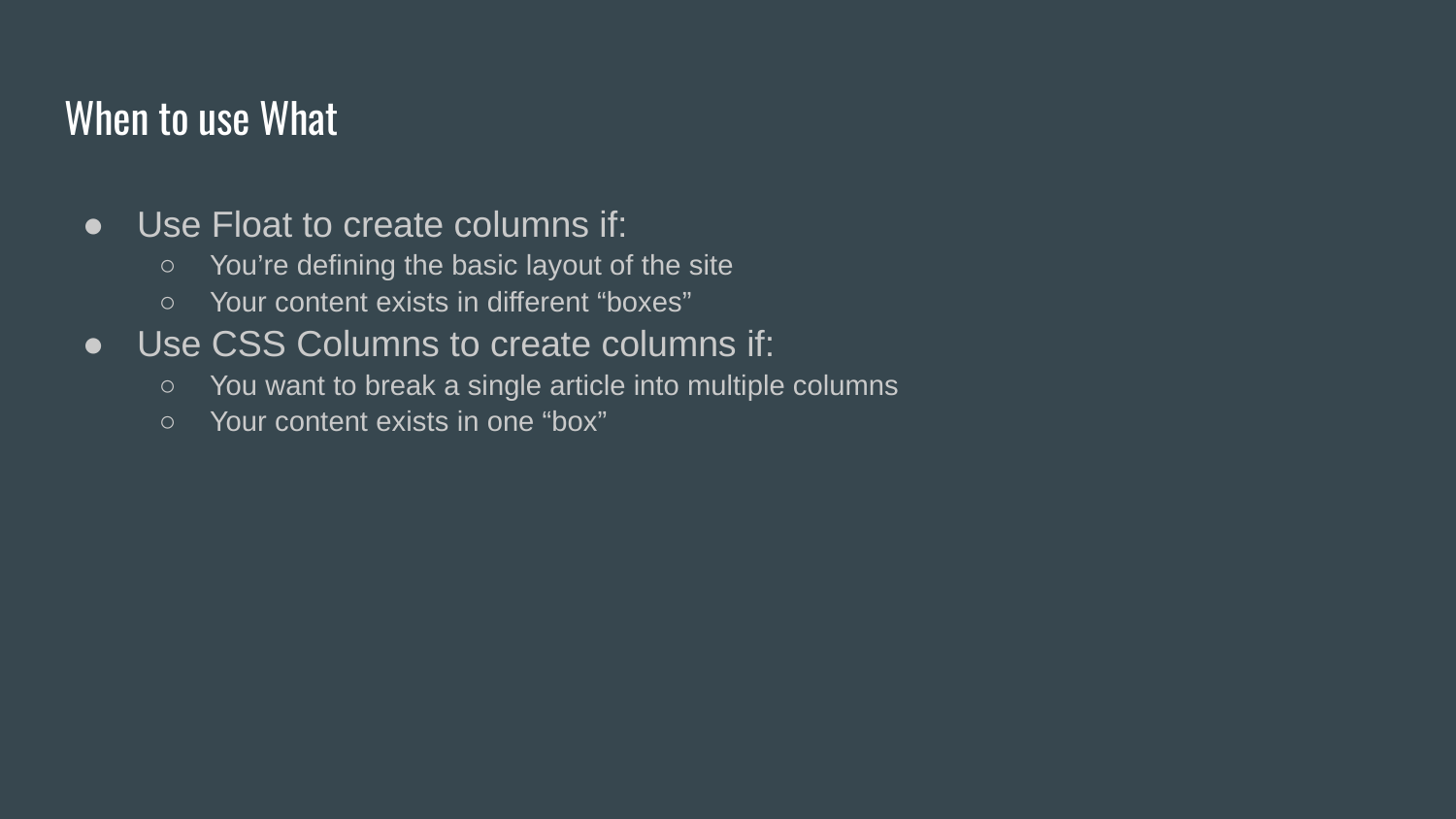

# When to use What
Use Float to create columns if:
You’re defining the basic layout of the site
Your content exists in different “boxes”
Use CSS Columns to create columns if:
You want to break a single article into multiple columns
Your content exists in one “box”